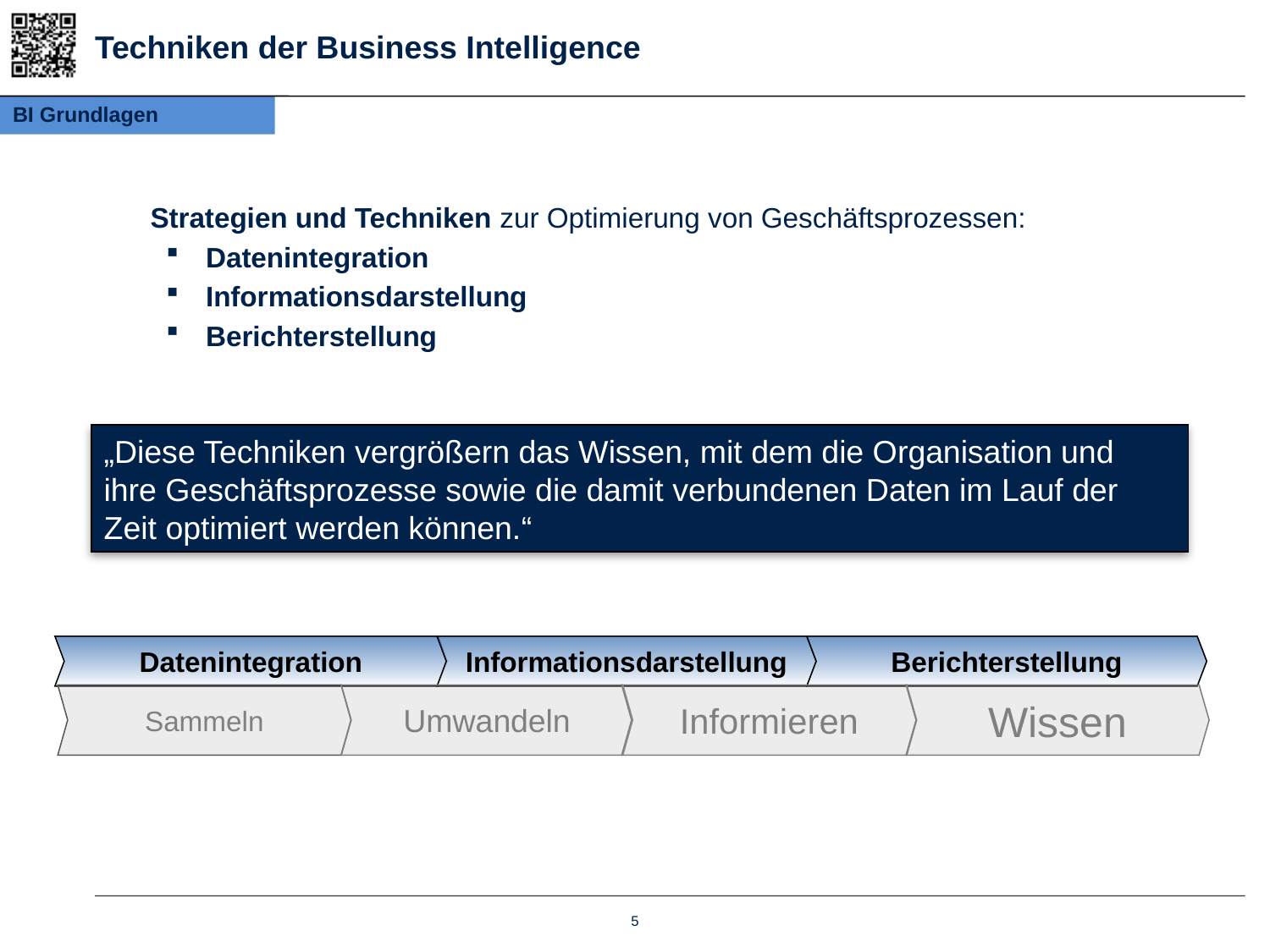

Techniken der Business Intelligence
BI Grundlagen
	Strategien und Techniken zur Optimierung von Geschäftsprozessen:
Datenintegration
Informationsdarstellung
Berichterstellung

„Diese Techniken vergrößern das Wissen, mit dem die Organisation und ihre Geschäftsprozesse sowie die damit verbundenen Daten im Lauf der Zeit optimiert werden können.“
Datenintegration
Informationsdarstellung
Berichterstellung
Sammeln
Umwandeln
Informieren
Wissen